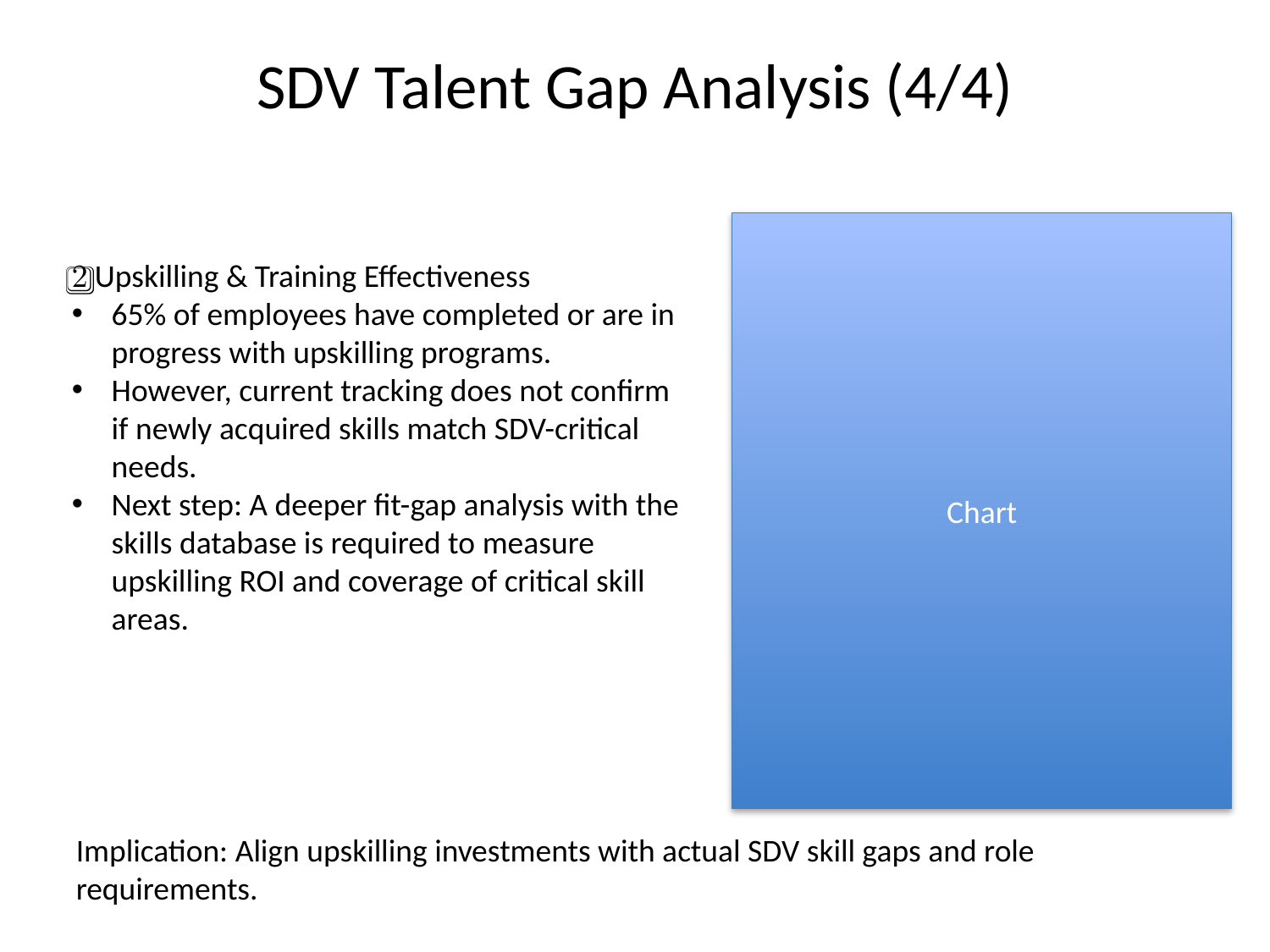

SDV Talent Gap Analysis (4/4)
Chart
2️⃣ Upskilling & Training Effectiveness
65% of employees have completed or are in progress with upskilling programs.
However, current tracking does not confirm if newly acquired skills match SDV-critical needs.
Next step: A deeper fit-gap analysis with the skills database is required to measure upskilling ROI and coverage of critical skill areas.
Implication: Align upskilling investments with actual SDV skill gaps and role requirements.